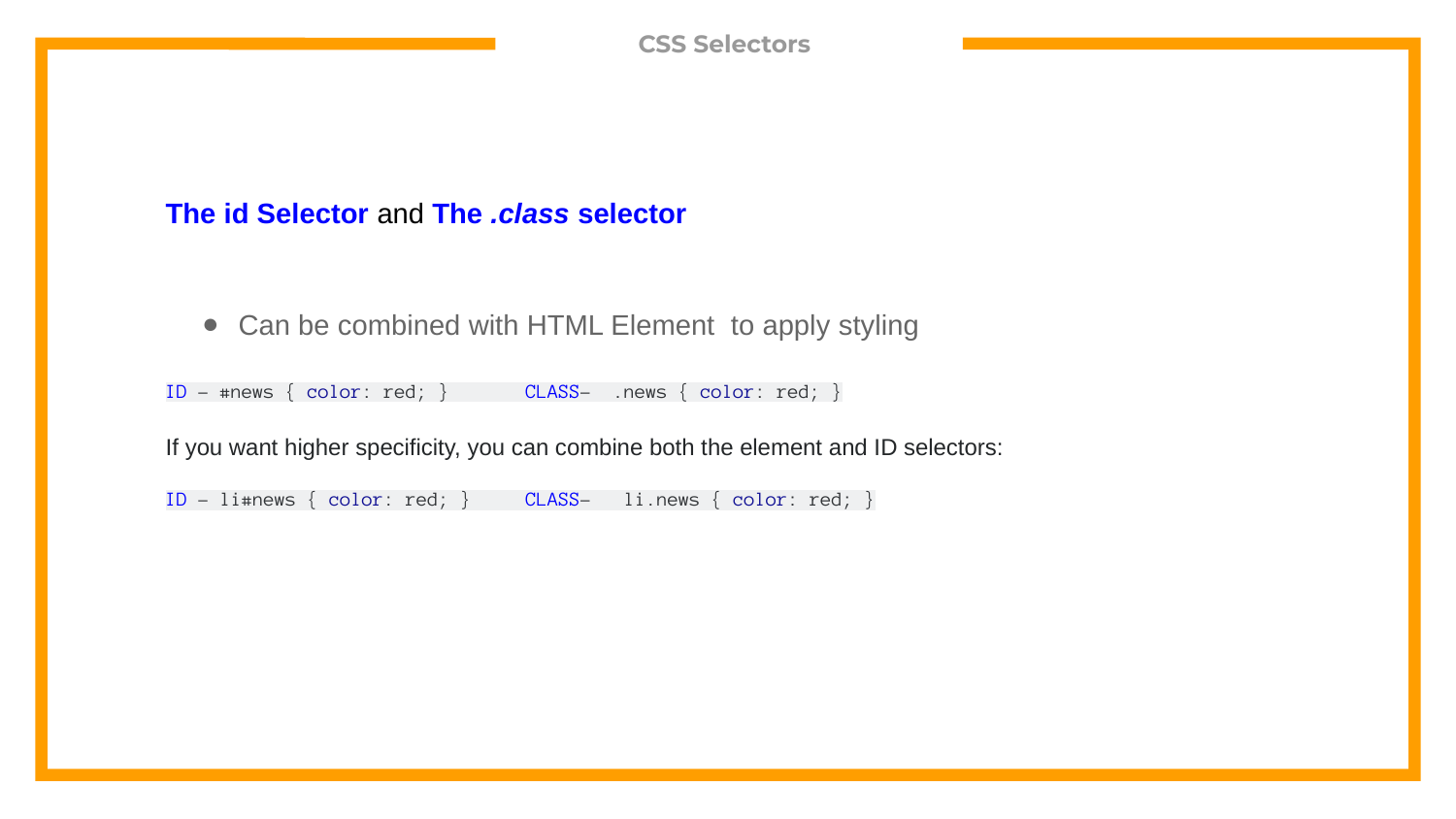

# CSS Selectors
The id Selector and The .class selector

Can be combined with HTML Element  to apply styling

ID - #news { color: red; }       CLASS-  .news { color: red; }
If you want higher specificity, you can combine both the element and ID selectors:
ID - li#news { color: red; }     CLASS-   li.news { color: red; }